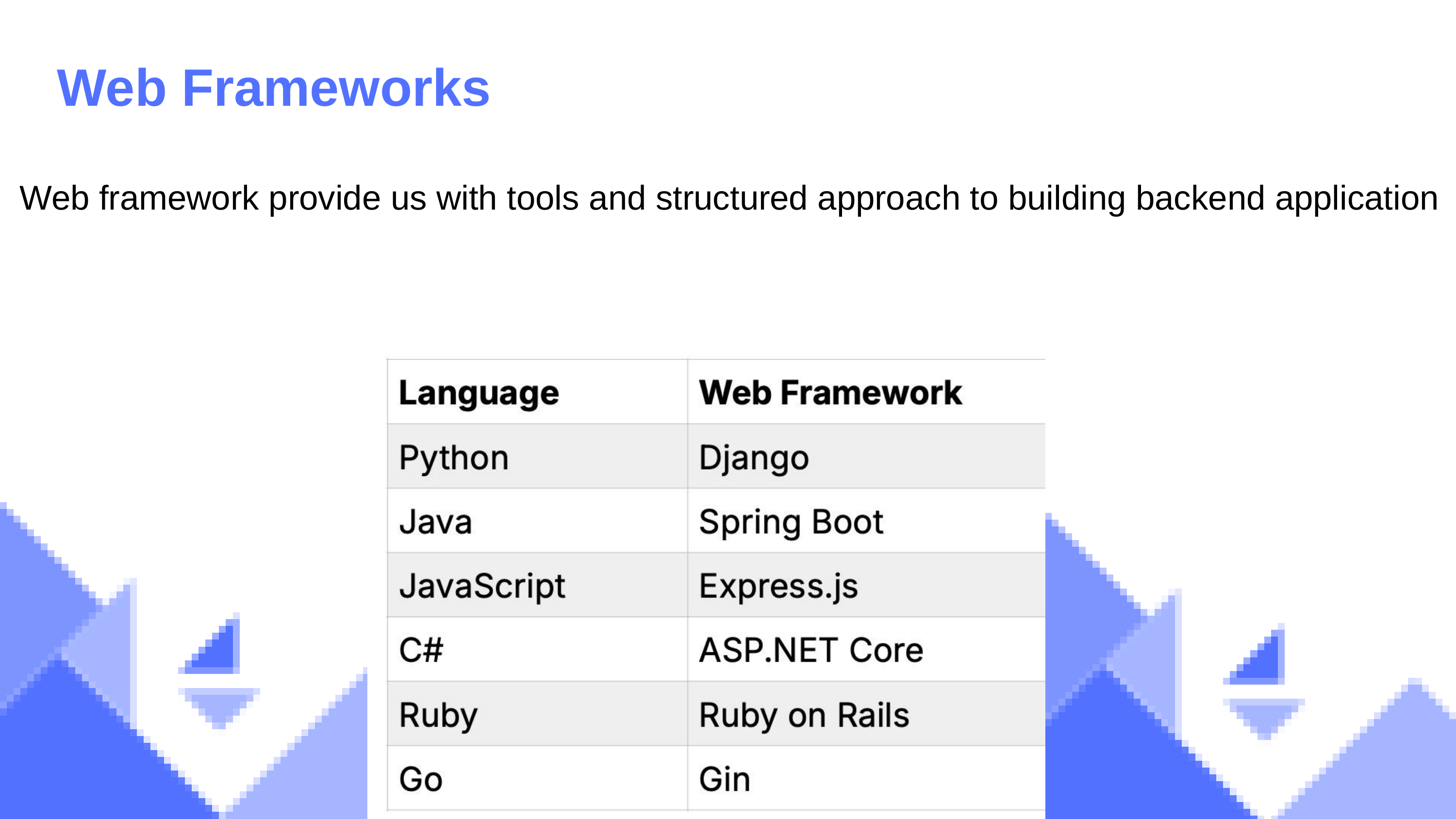

Web Frameworks
Web framework provide us with tools and structured approach to building backend application